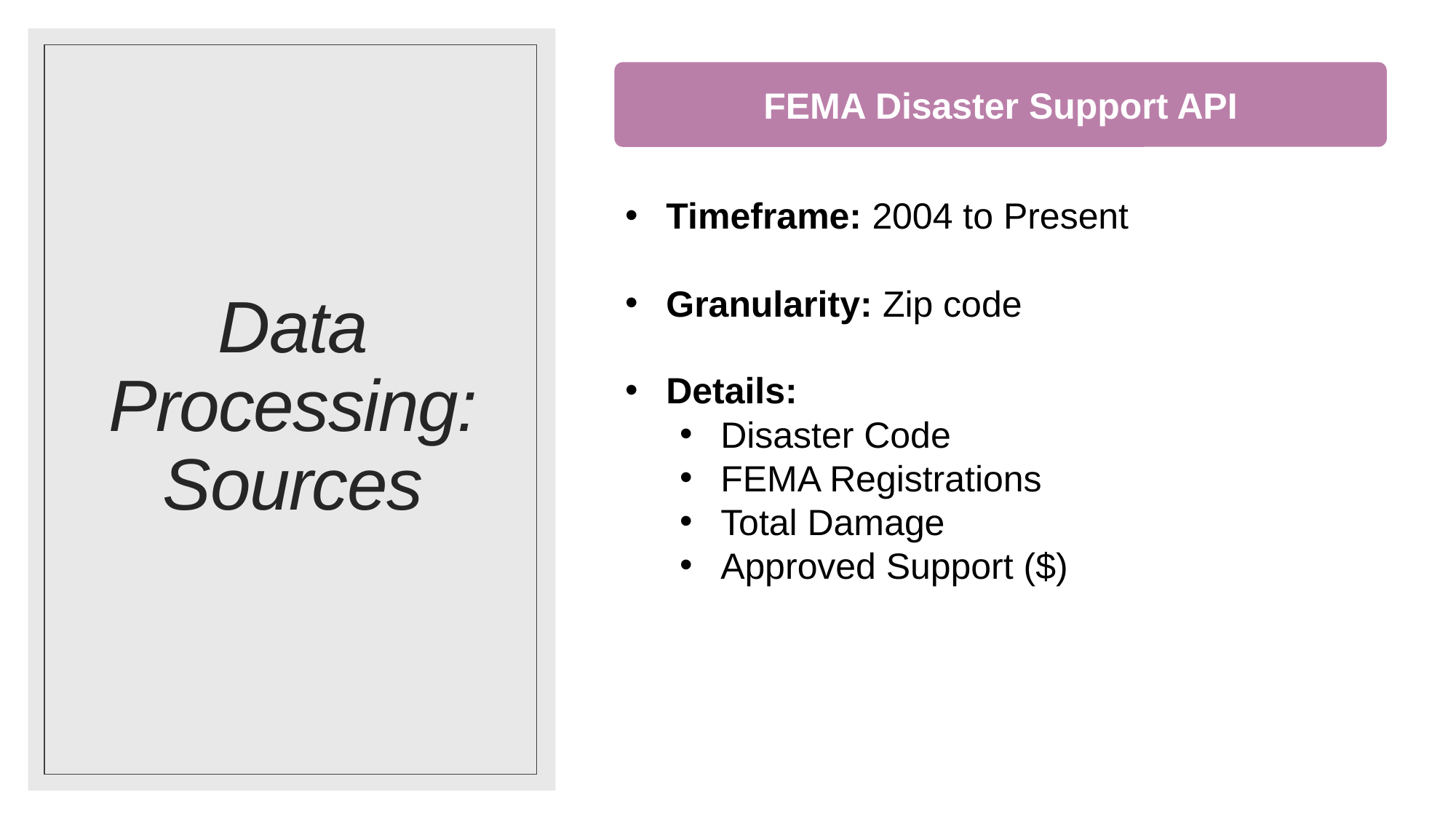

FEMA Disaster Support API
# Data Processing: Sources
Timeframe: 2004 to Present

Granularity: Zip code

Details:
Disaster Code
FEMA Registrations
Total Damage
Approved Support ($)